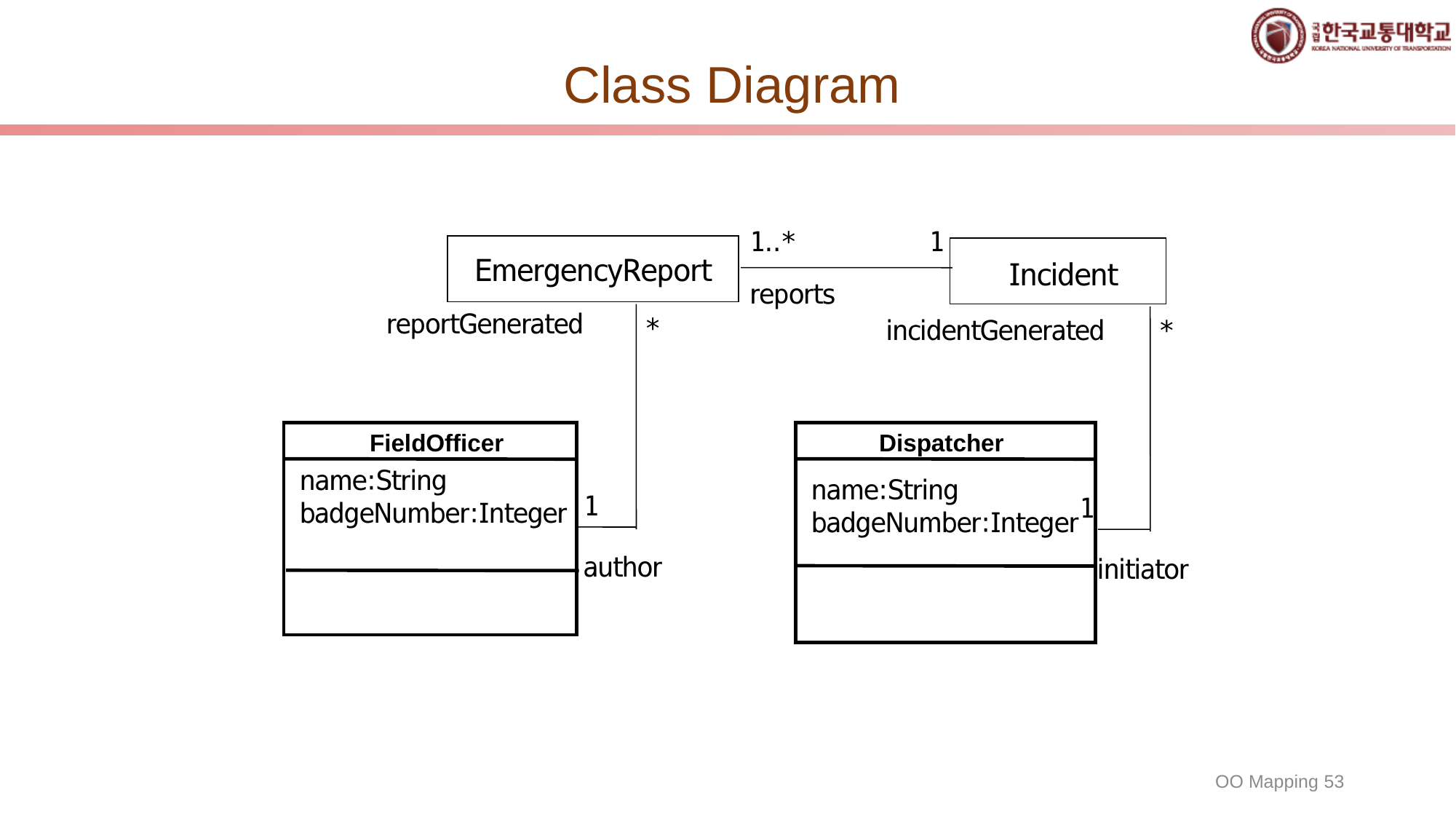

# Class Diagram
1..*
1

EmergencyReport
Incident

reports
reportGenerated

*

incidentGenerated
*

FieldOfficer

Dispatcher
name:String
badgeNumber:Integer

name:String
badgeNumber:Integer
1
1

author
initiator

53